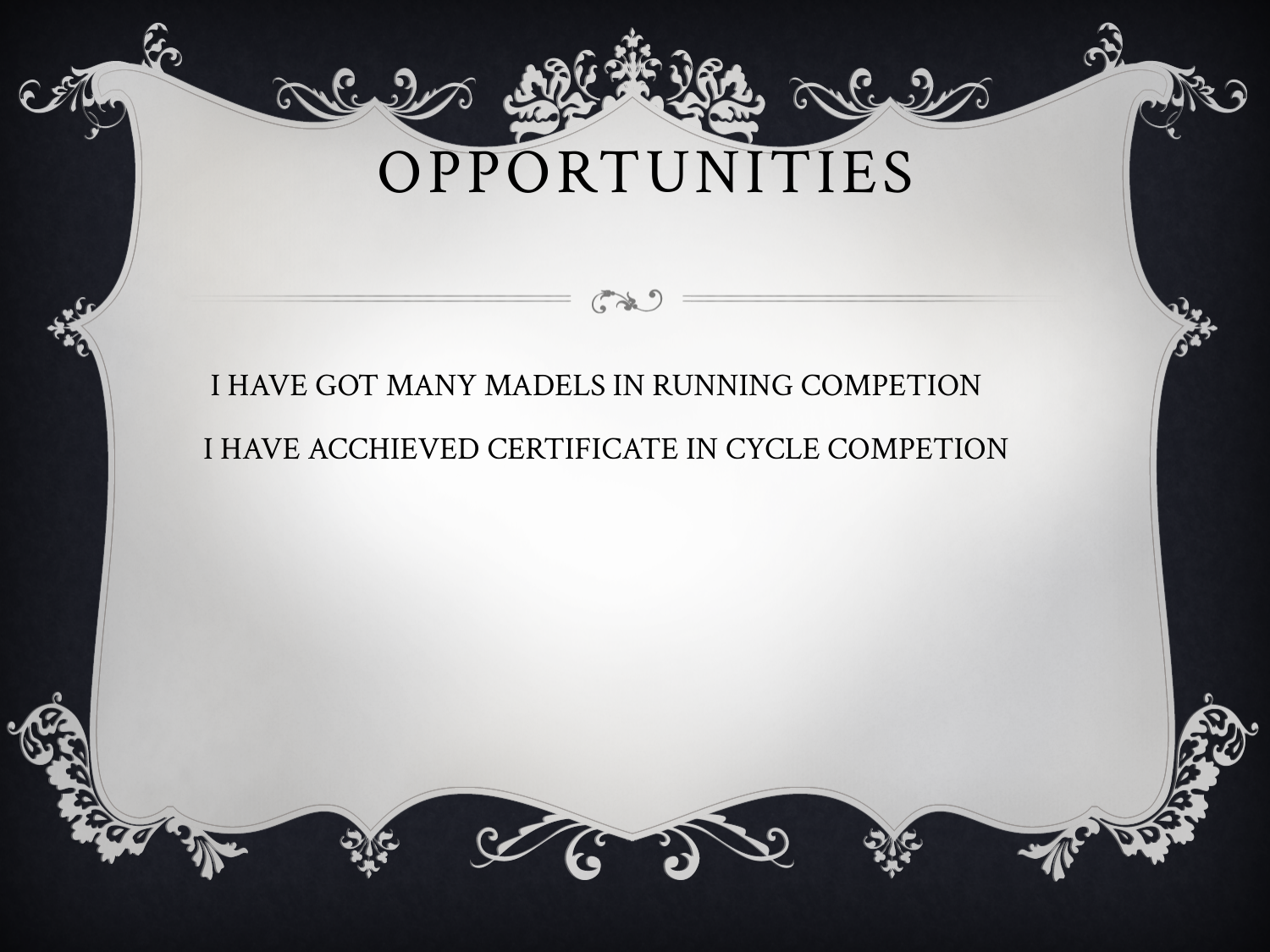

# opportunities
 I HAVE GOT MANY MADELS IN RUNNING COMPETION
I HAVE ACCHIEVED CERTIFICATE IN CYCLE COMPETION